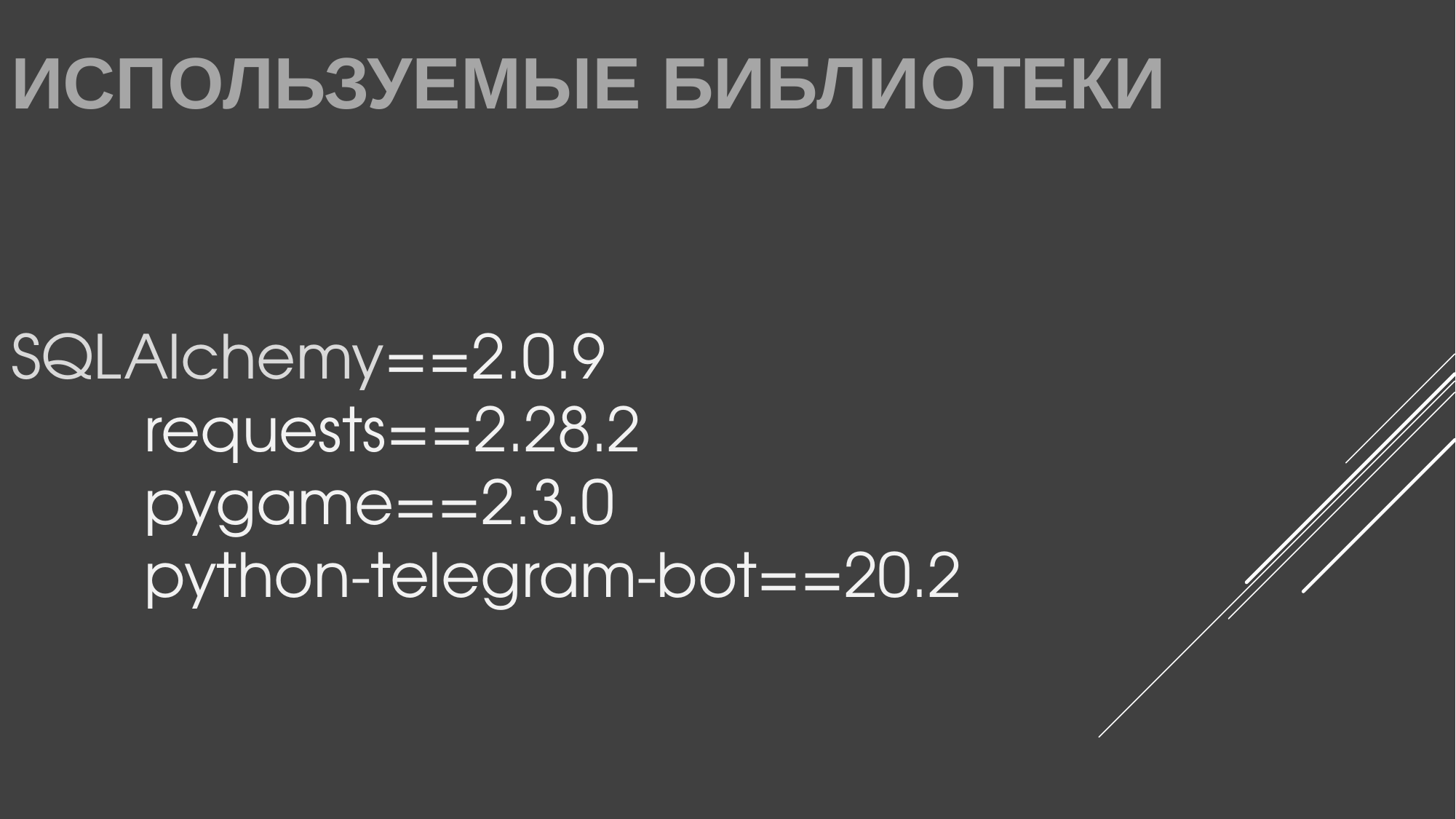

# Используемые библиотеки
SQLAlchemy==2.0.9
        requests==2.28.2
        pygame==2.3.0
        python-telegram-bot==20.2